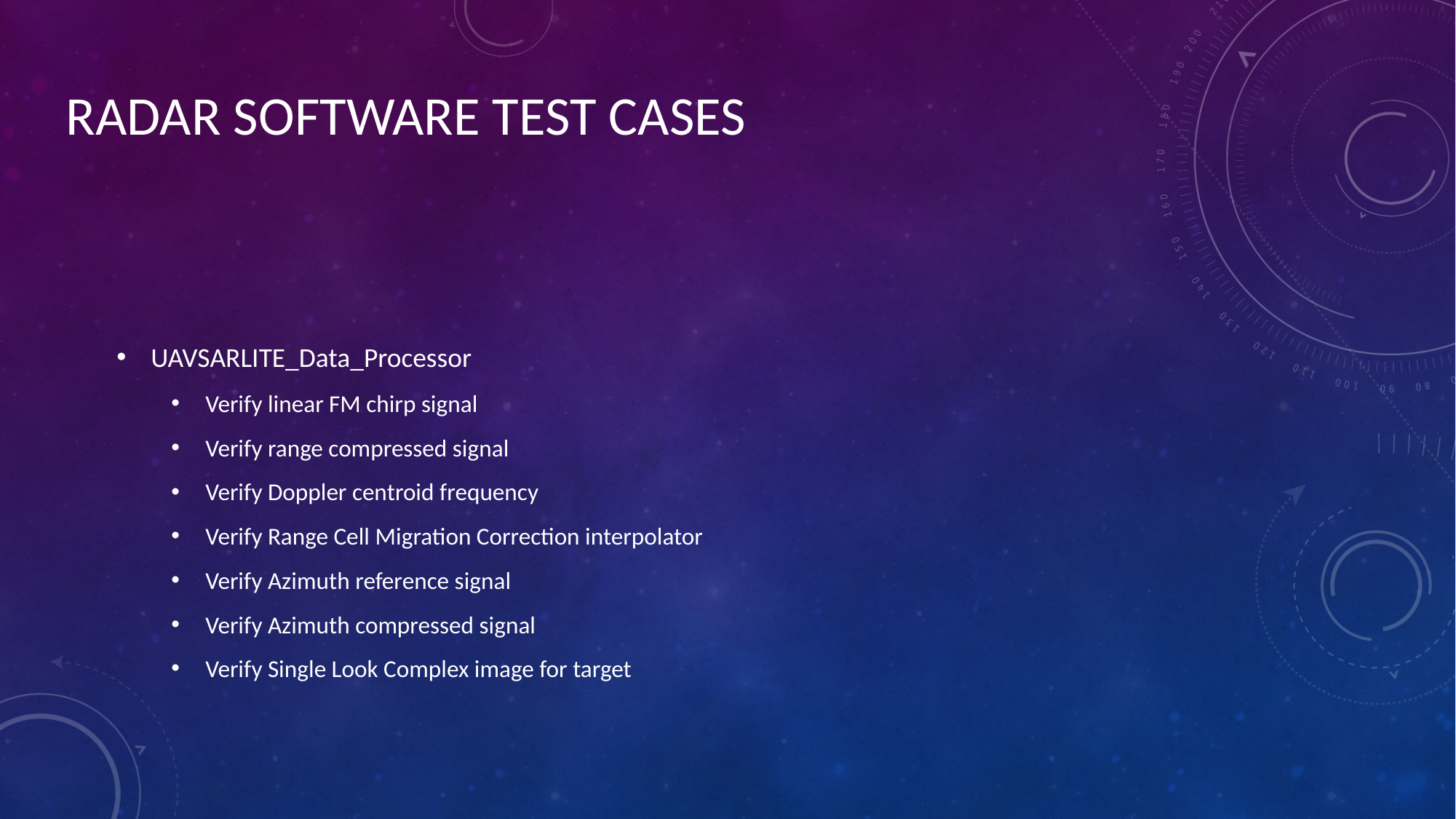

# Radar Software Test cases

UAVSARLITE_Data_Processor
Verify linear FM chirp signal
Verify range compressed signal
Verify Doppler centroid frequency
Verify Range Cell Migration Correction interpolator
Verify Azimuth reference signal
Verify Azimuth compressed signal
Verify Single Look Complex image for target